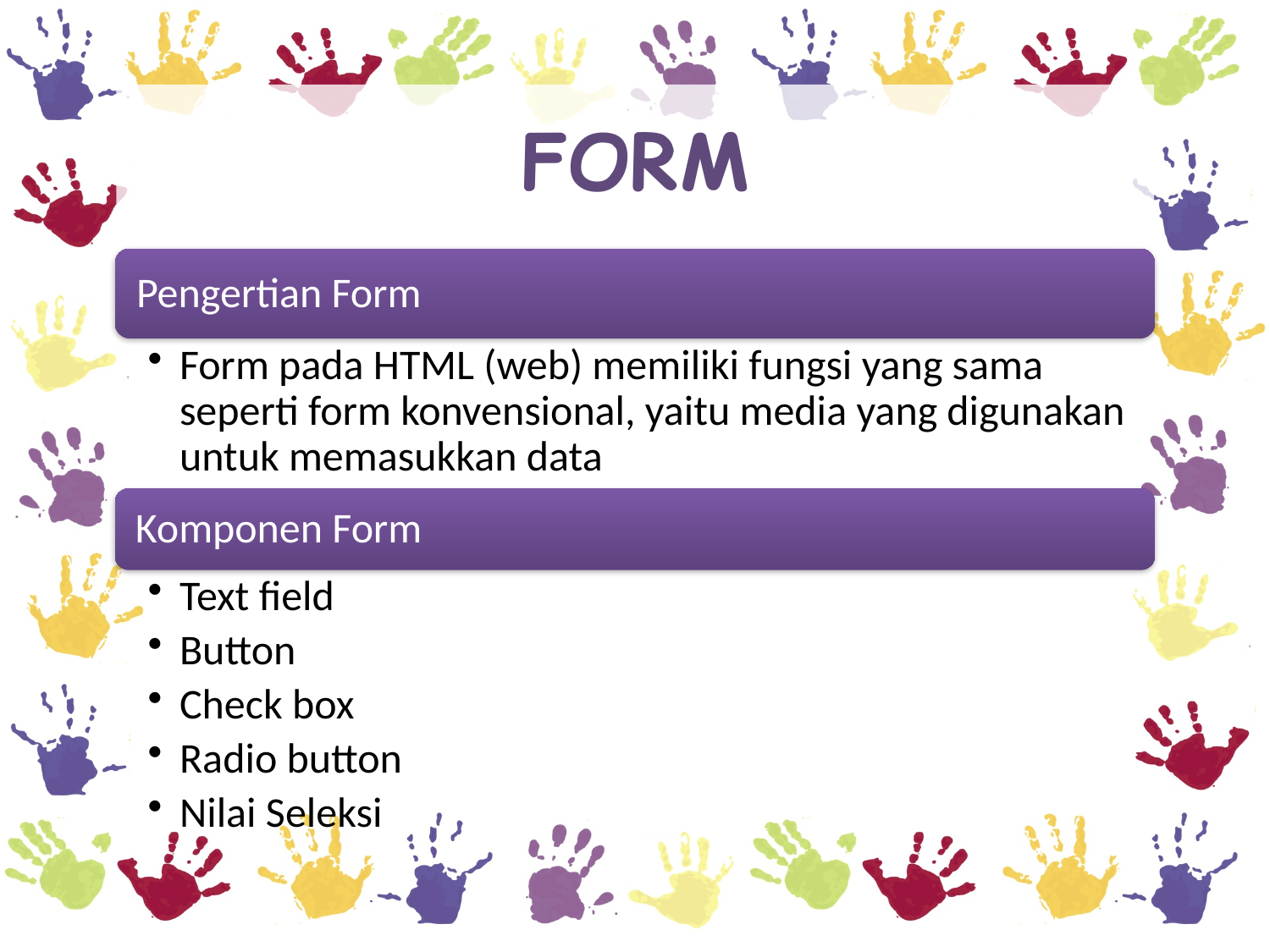

# FORM
Pengertian Form
Form pada HTML (web) memiliki fungsi yang sama seperti form konvensional, yaitu media yang digunakan untuk memasukkan data
Komponen Form
Text field
Button
Check box
Radio button
Nilai Seleksi